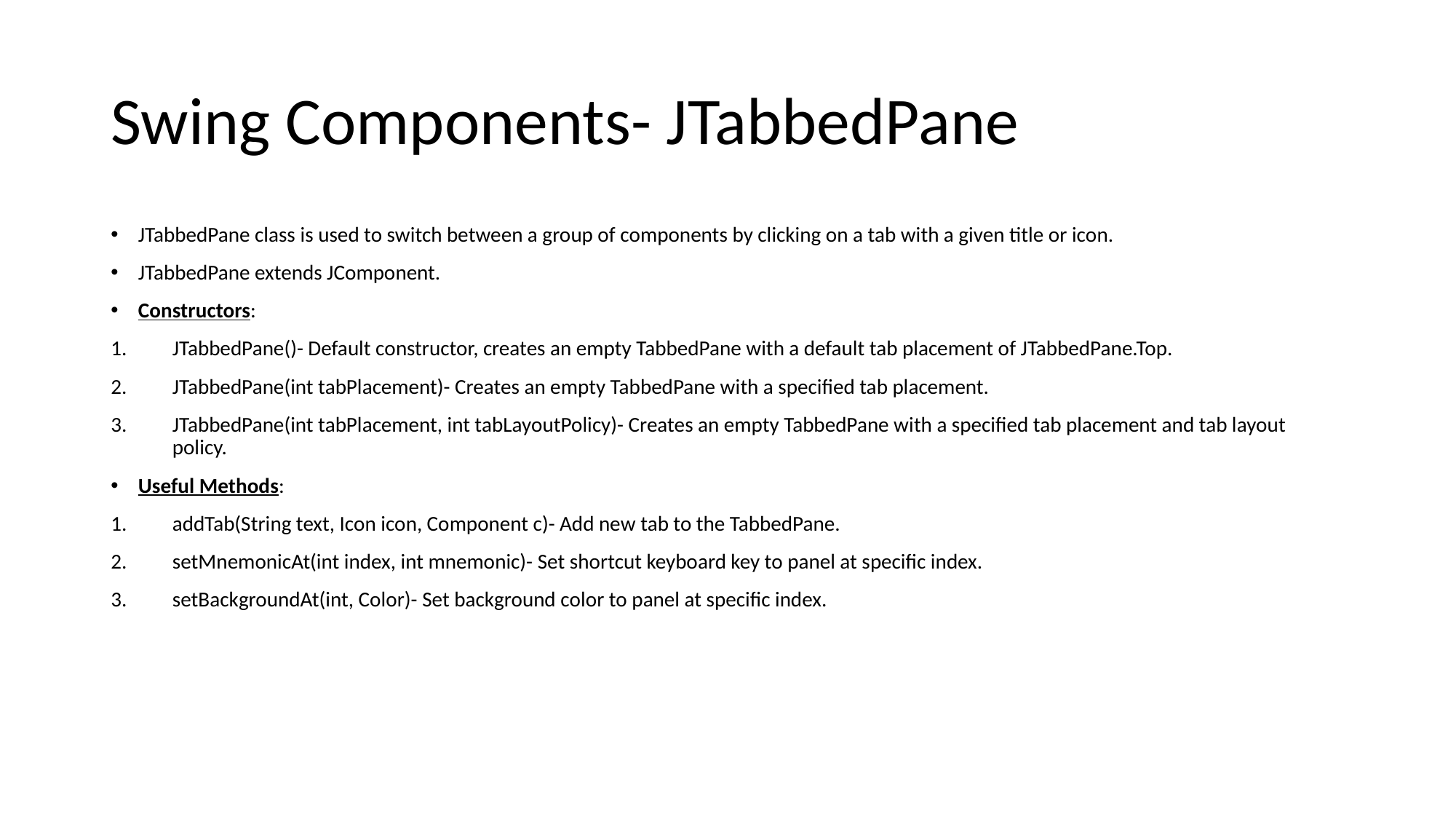

# Swing Components- JTabbedPane
JTabbedPane class is used to switch between a group of components by clicking on a tab with a given title or icon.
JTabbedPane extends JComponent.
Constructors:
JTabbedPane()- Default constructor, creates an empty TabbedPane with a default tab placement of JTabbedPane.Top.
JTabbedPane(int tabPlacement)- Creates an empty TabbedPane with a specified tab placement.
JTabbedPane(int tabPlacement, int tabLayoutPolicy)- Creates an empty TabbedPane with a specified tab placement and tab layout policy.
Useful Methods:
addTab(String text, Icon icon, Component c)- Add new tab to the TabbedPane.
setMnemonicAt(int index, int mnemonic)- Set shortcut keyboard key to panel at specific index.
setBackgroundAt(int, Color)- Set background color to panel at specific index.